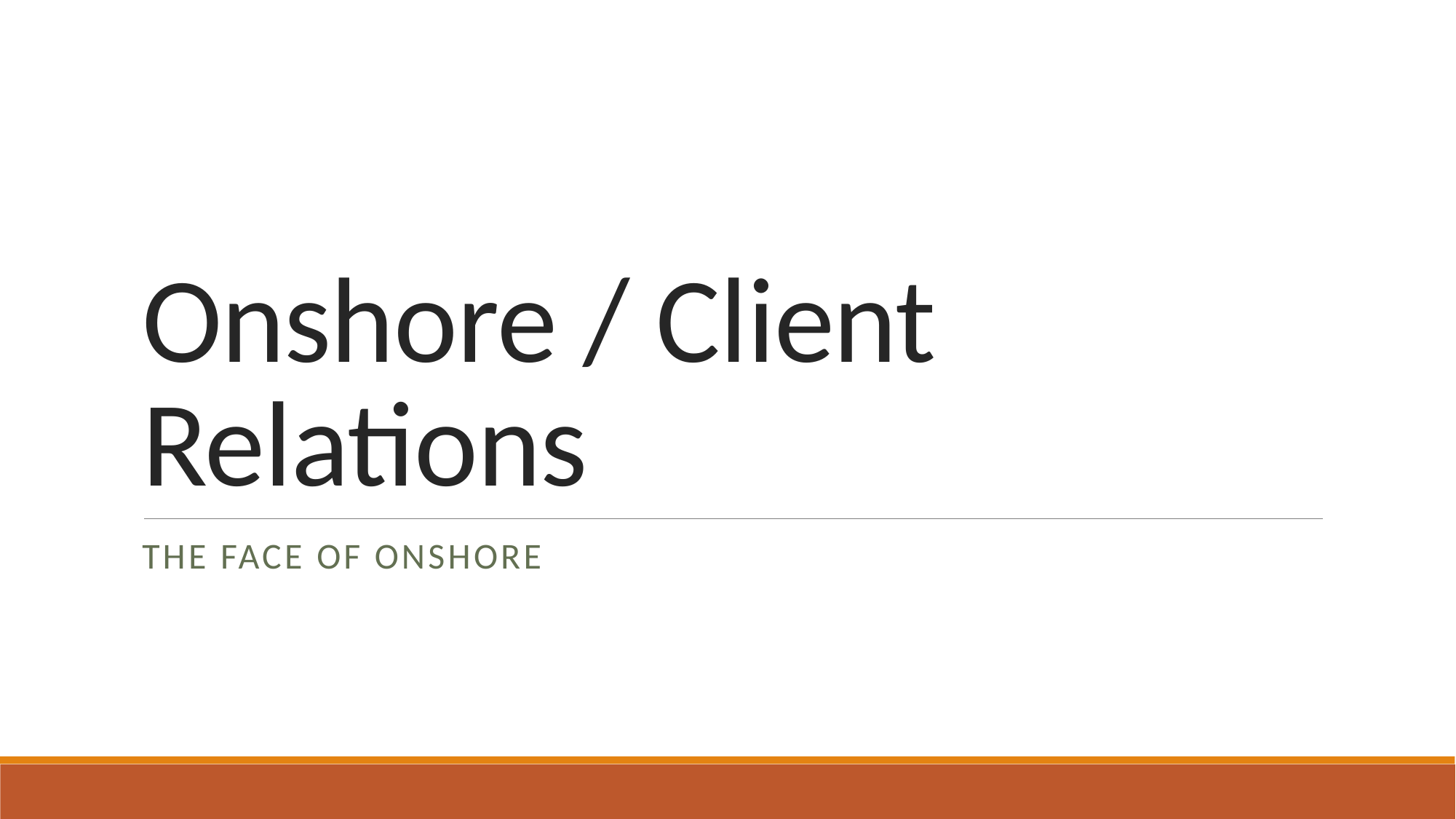

# Onshore / Client Relations
The Face of Onshore